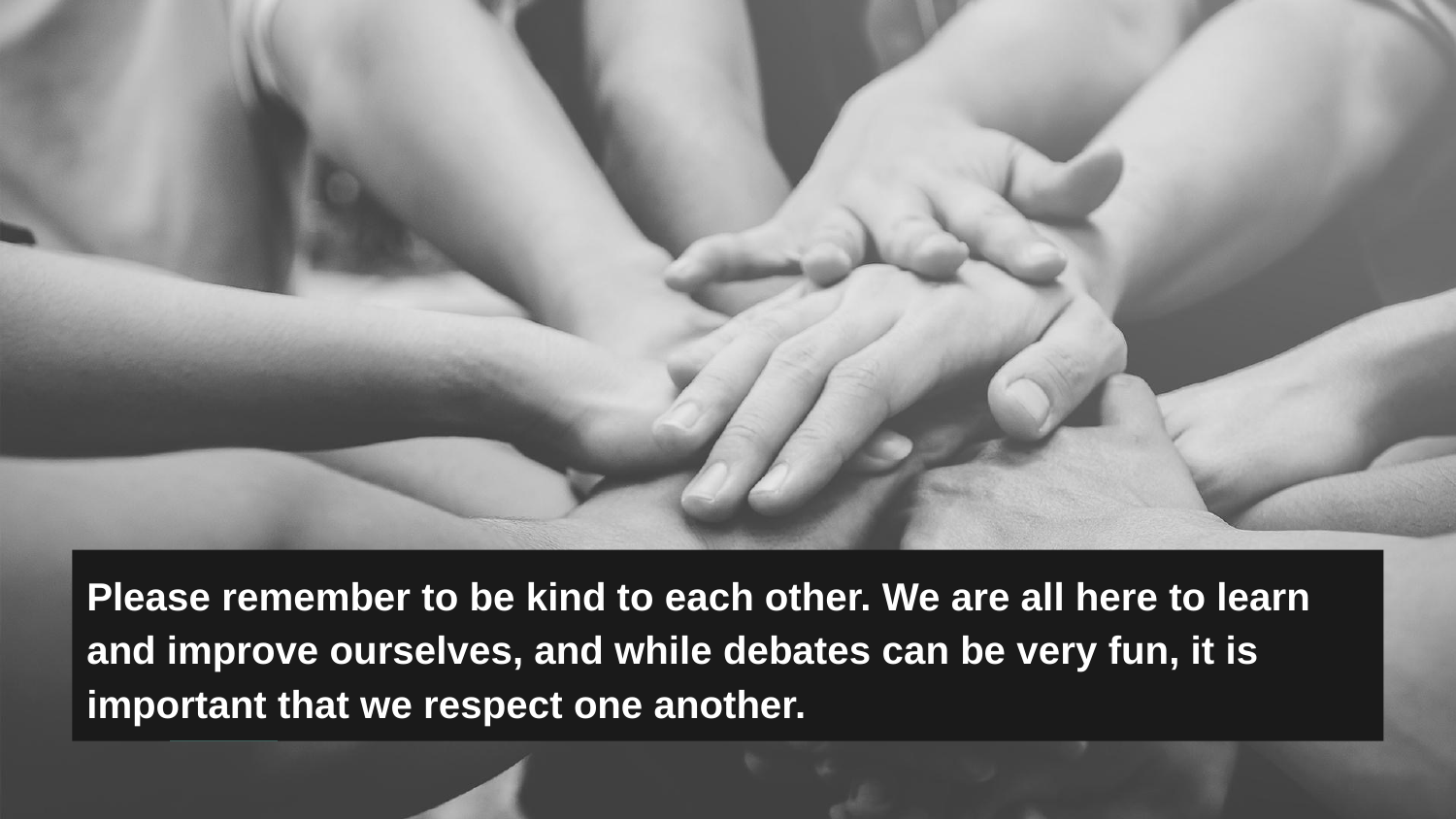

# Please remember to be kind to each other. We are all here to learn and improve ourselves, and while debates can be very fun, it is important that we respect one another.